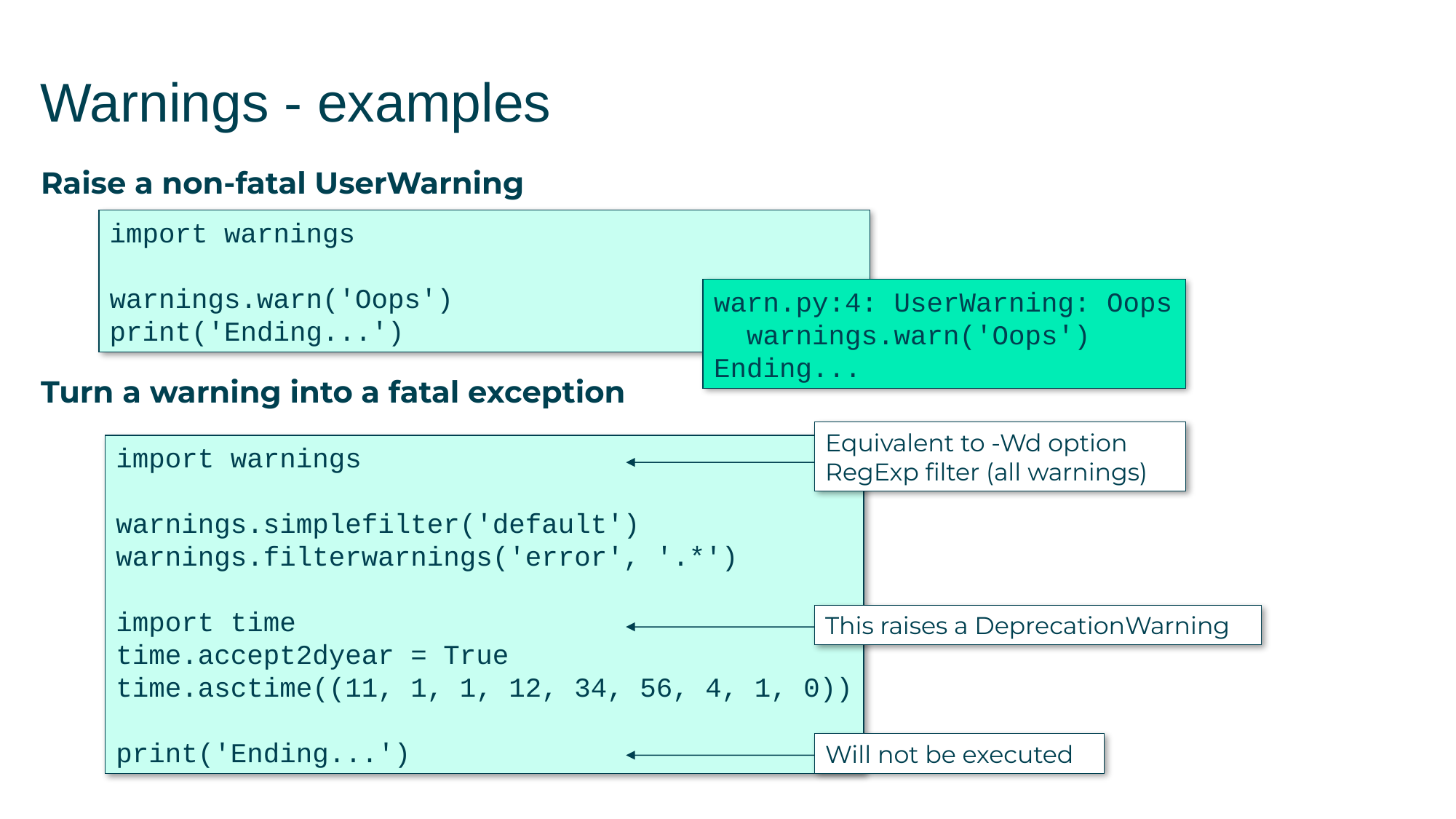

# Warnings - examples
Raise a non-fatal UserWarning

Turn a warning into a fatal exception
import warnings

warnings.warn('Oops')
print('Ending...')
warn.py:4: UserWarning: Oops
  warnings.warn('Oops')
Ending...
Equivalent to -Wd option
RegExp filter (all warnings)
import warnings

warnings.simplefilter('default')
warnings.filterwarnings('error', '.*')

import time
time.accept2dyear = True
time.asctime((11, 1, 1, 12, 34, 56, 4, 1, 0))

print('Ending...')

This raises a DeprecationWarning

Will not be executed